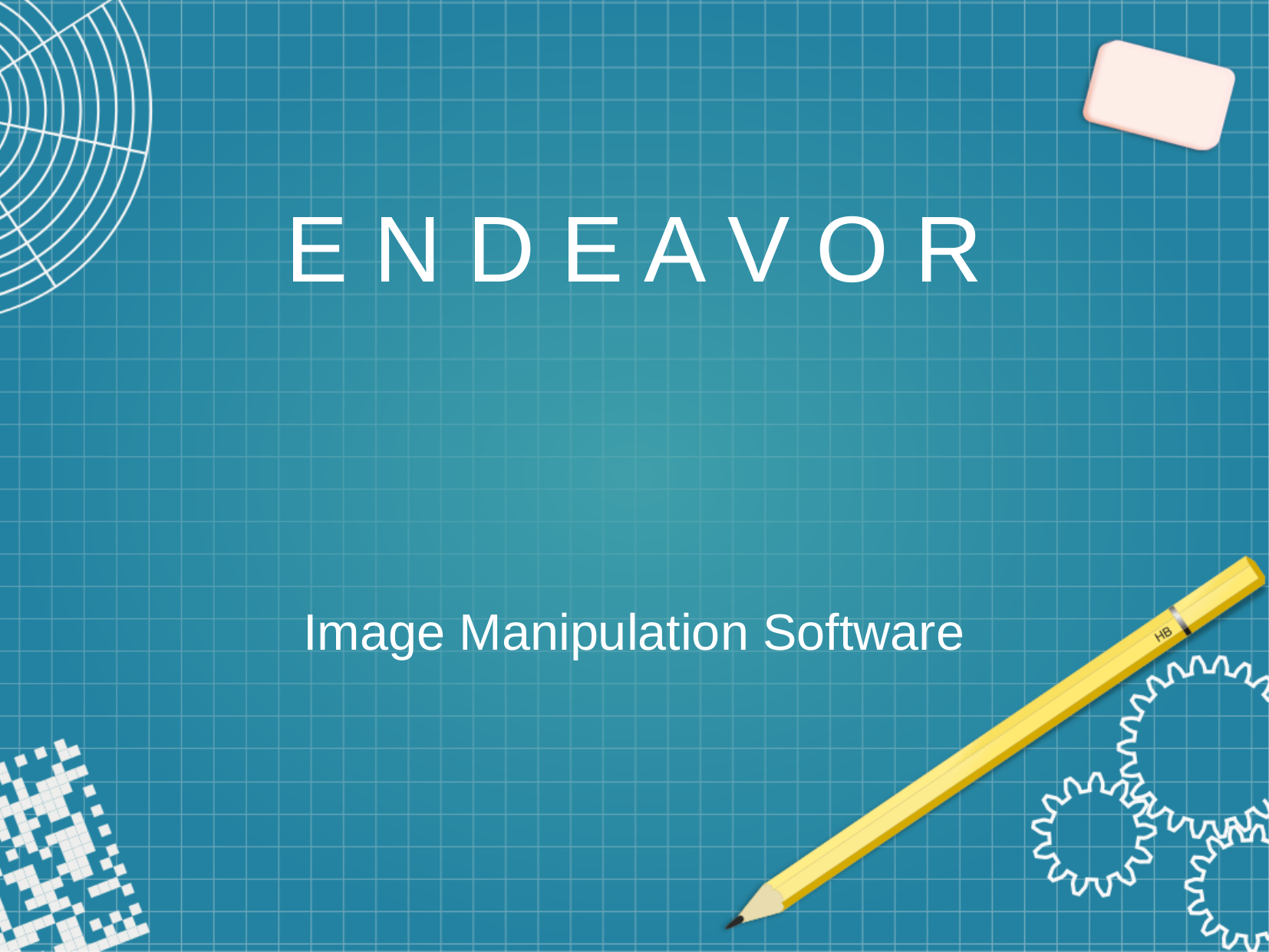

E N D E A V O R
Image Manipulation Software